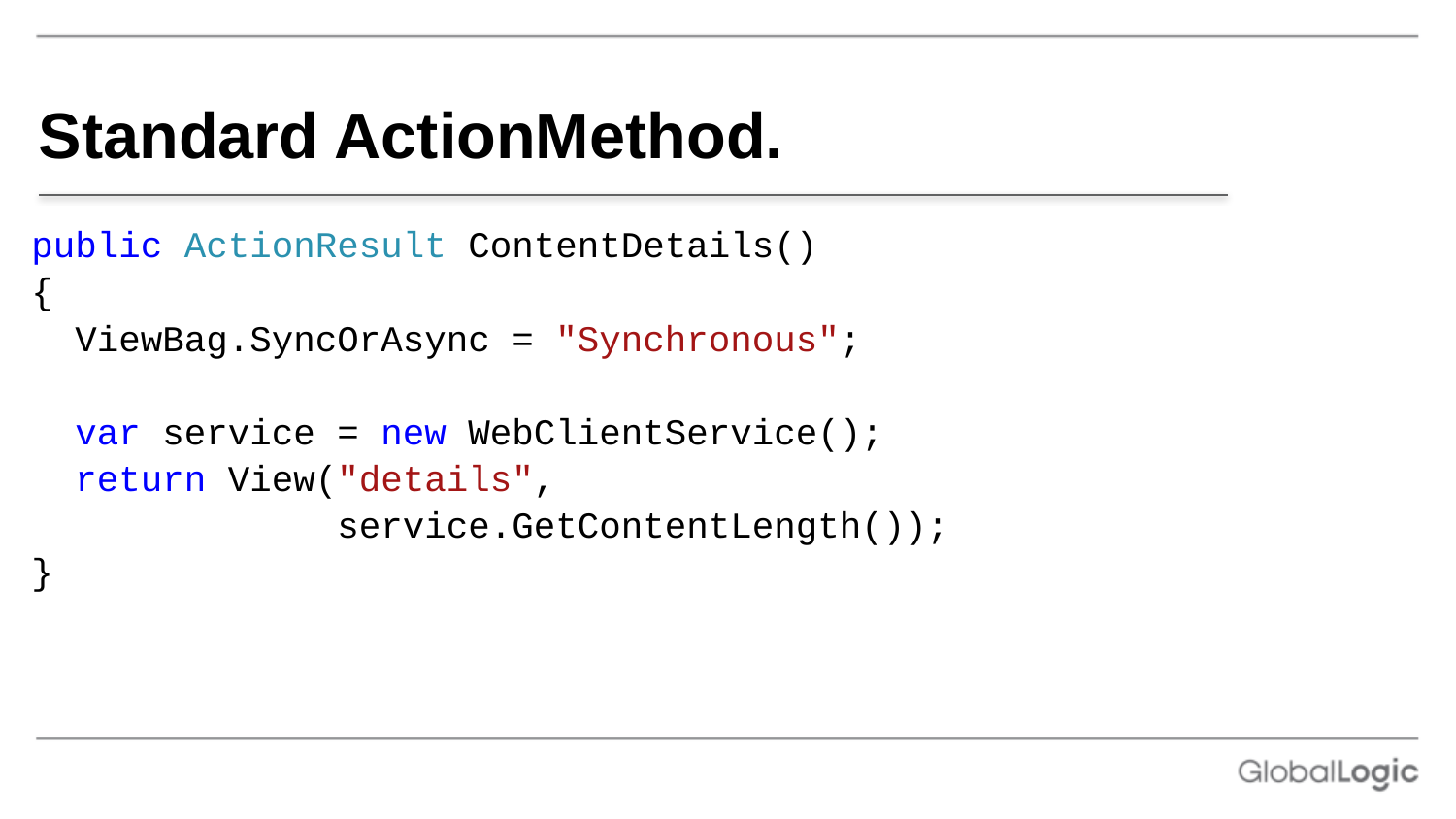

# Standard ActionMethod.
public ActionResult ContentDetails()
{
  ViewBag.SyncOrAsync = "Synchronous";

  var service = new WebClientService();
  return View("details",
              service.GetContentLength());
}